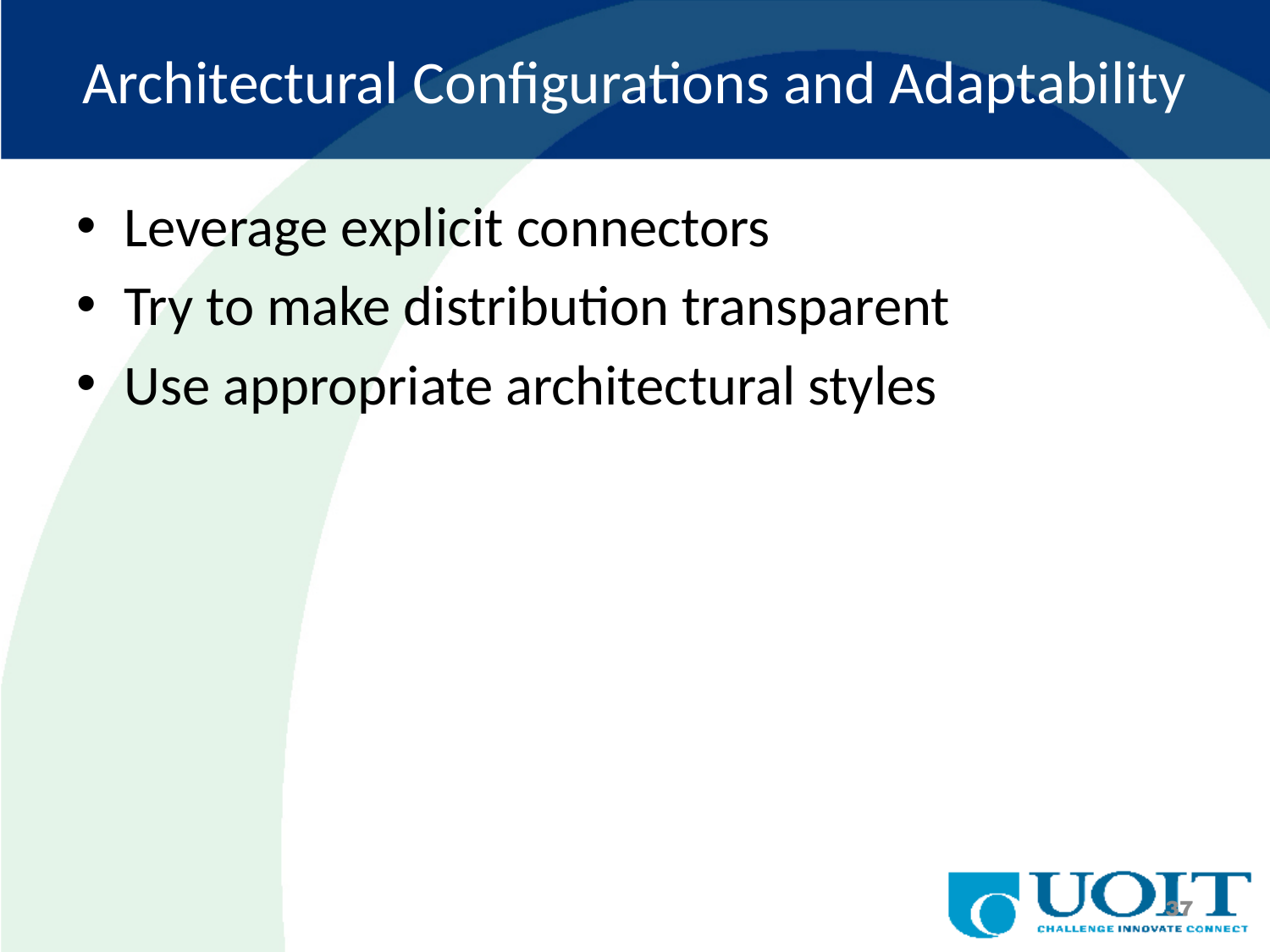

# Architectural Configurations and Adaptability
Leverage explicit connectors
Try to make distribution transparent
Use appropriate architectural styles
37